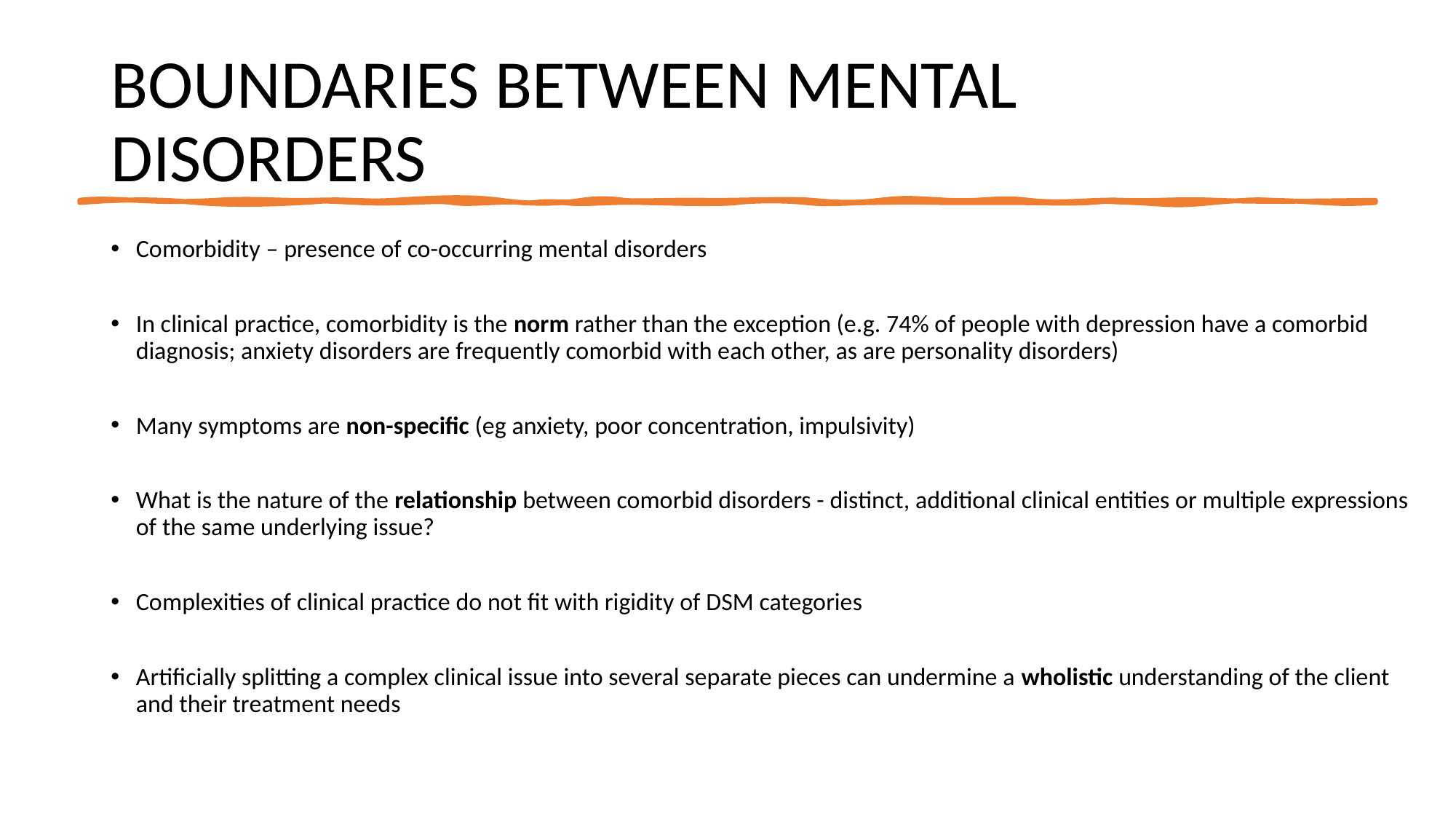

# BOUNDARIES BETWEEN MENTAL DISORDERS

Comorbidity – presence of co-occurring mental disorders

In clinical practice, comorbidity is the norm rather than the exception (e.g. 74% of people with depression have a comorbid diagnosis; anxiety disorders are frequently comorbid with each other, as are personality disorders)

Many symptoms are non-specific (eg anxiety, poor concentration, impulsivity)

What is the nature of the relationship between comorbid disorders - distinct, additional clinical entities or multiple expressions of the same underlying issue?

Complexities of clinical practice do not fit with rigidity of DSM categories

Artificially splitting a complex clinical issue into several separate pieces can undermine a wholistic understanding of the client and their treatment needs